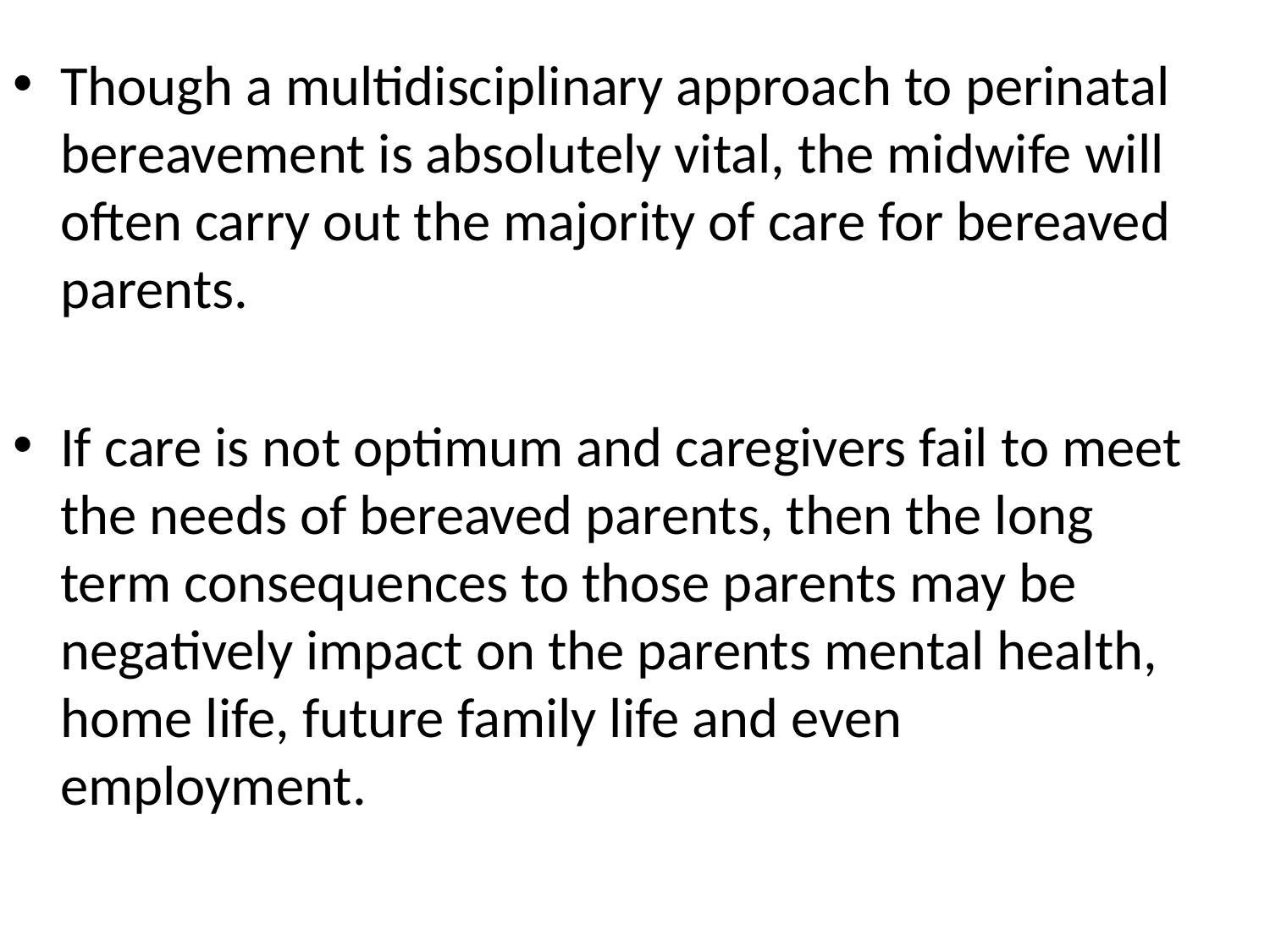

Though a multidisciplinary approach to perinatal bereavement is absolutely vital, the midwife will often carry out the majority of care for bereaved parents.

If care is not optimum and caregivers fail to meet the needs of bereaved parents, then the long term consequences to those parents may be negatively impact on the parents mental health, home life, future family life and even employment.